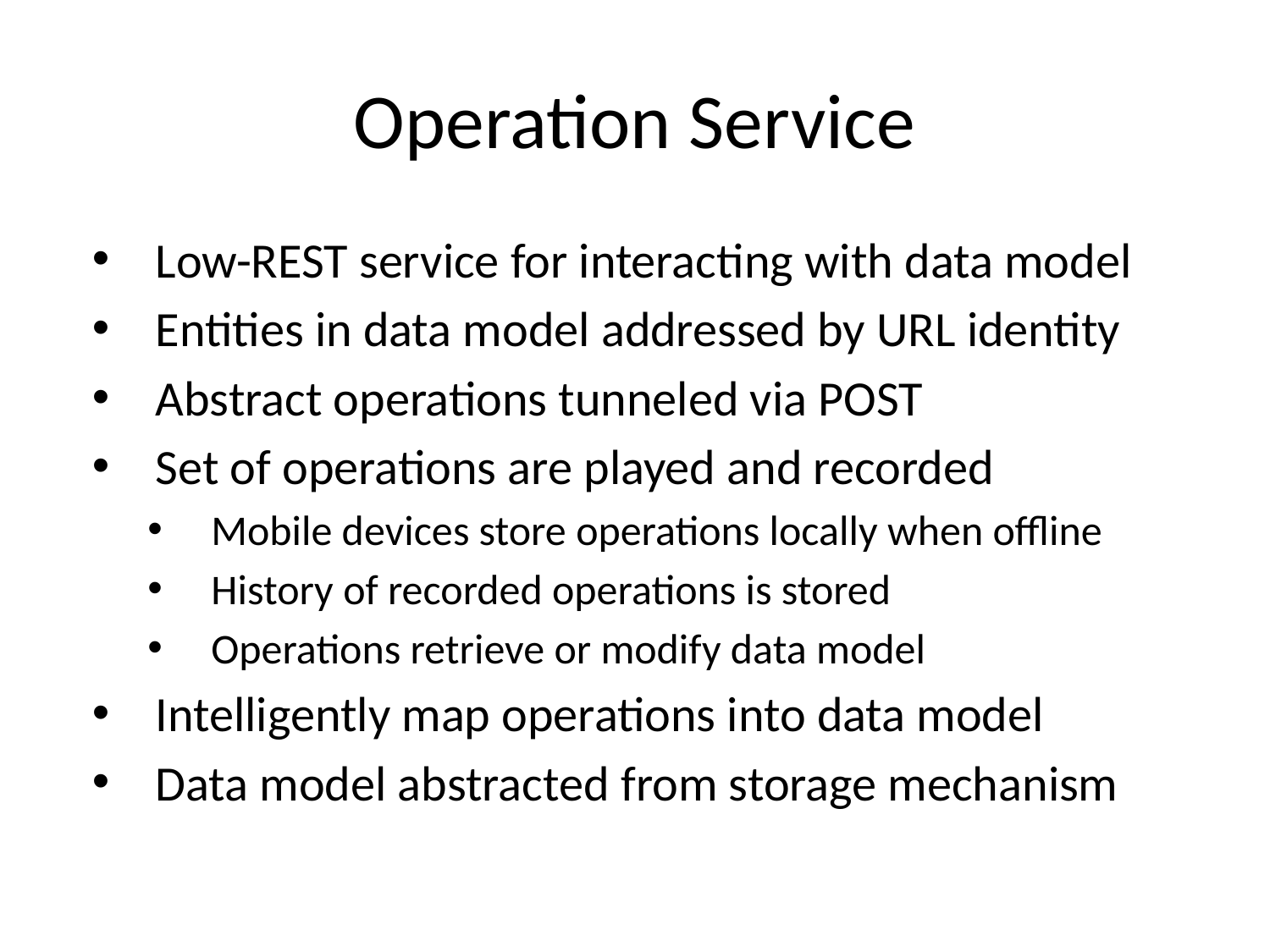

# Operation Service
Low-REST service for interacting with data model
Entities in data model addressed by URL identity
Abstract operations tunneled via POST
Set of operations are played and recorded
Mobile devices store operations locally when offline
History of recorded operations is stored
Operations retrieve or modify data model
Intelligently map operations into data model
Data model abstracted from storage mechanism